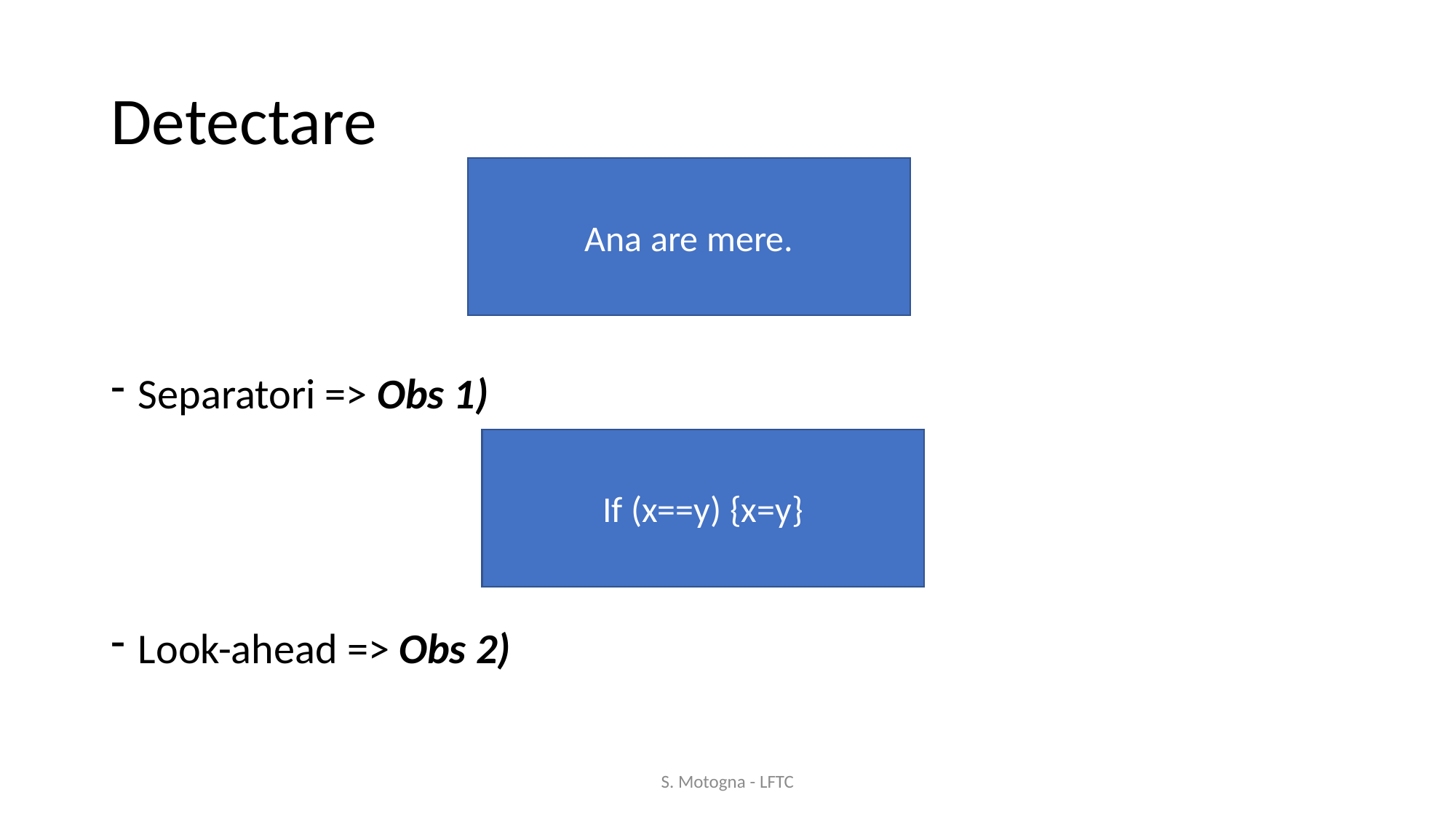

# Detectare

Separatori => Obs 1)

Look-ahead => Obs 2)
Ana are mere.
If (x==y) {x=y}
S. Motogna - LFTC